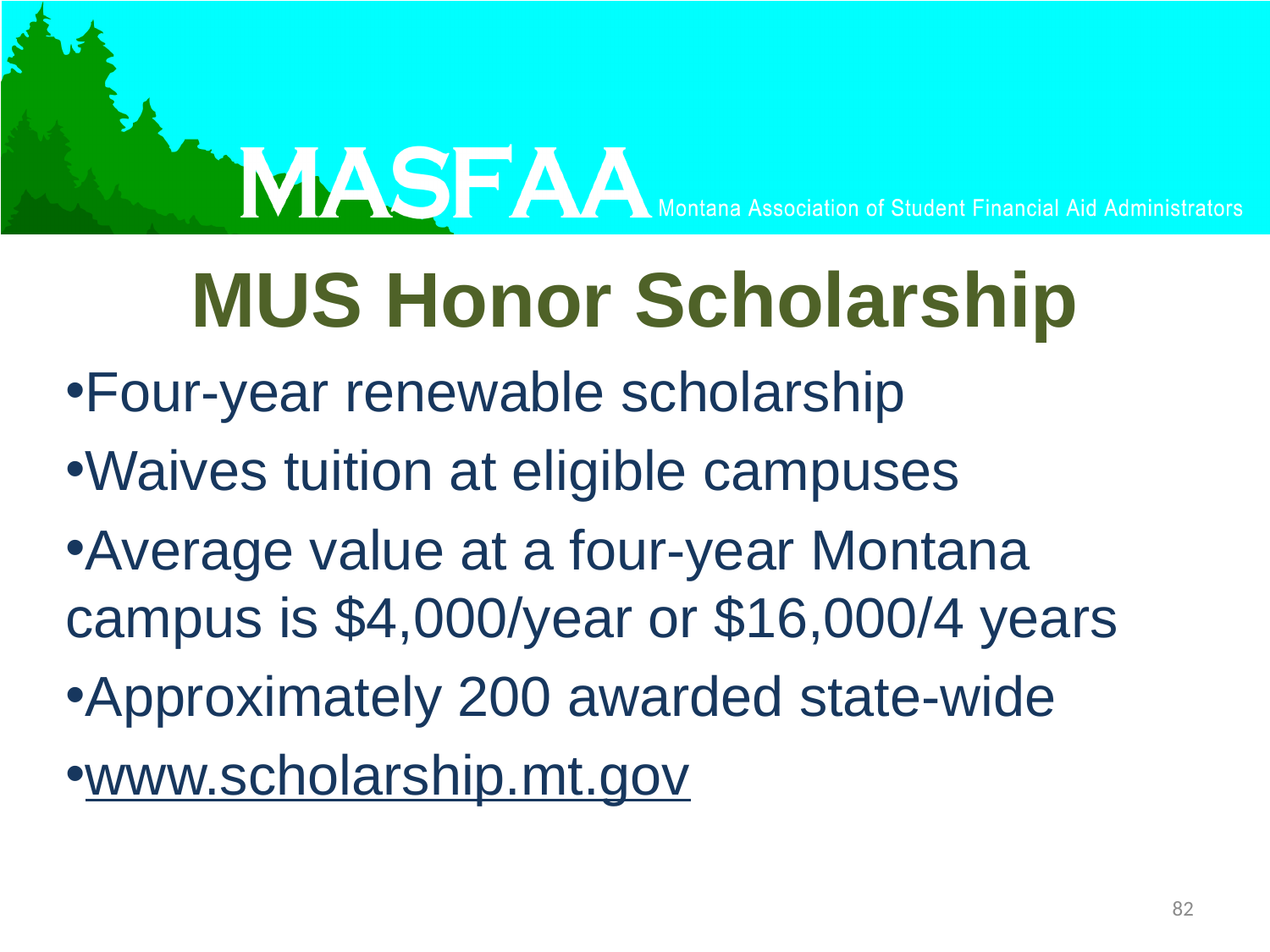

# MUS Honor Scholarship
Four-year renewable scholarship
Waives tuition at eligible campuses
Average value at a four-year Montana campus is $4,000/year or $16,000/4 years
Approximately 200 awarded state-wide
www.scholarship.mt.gov
82